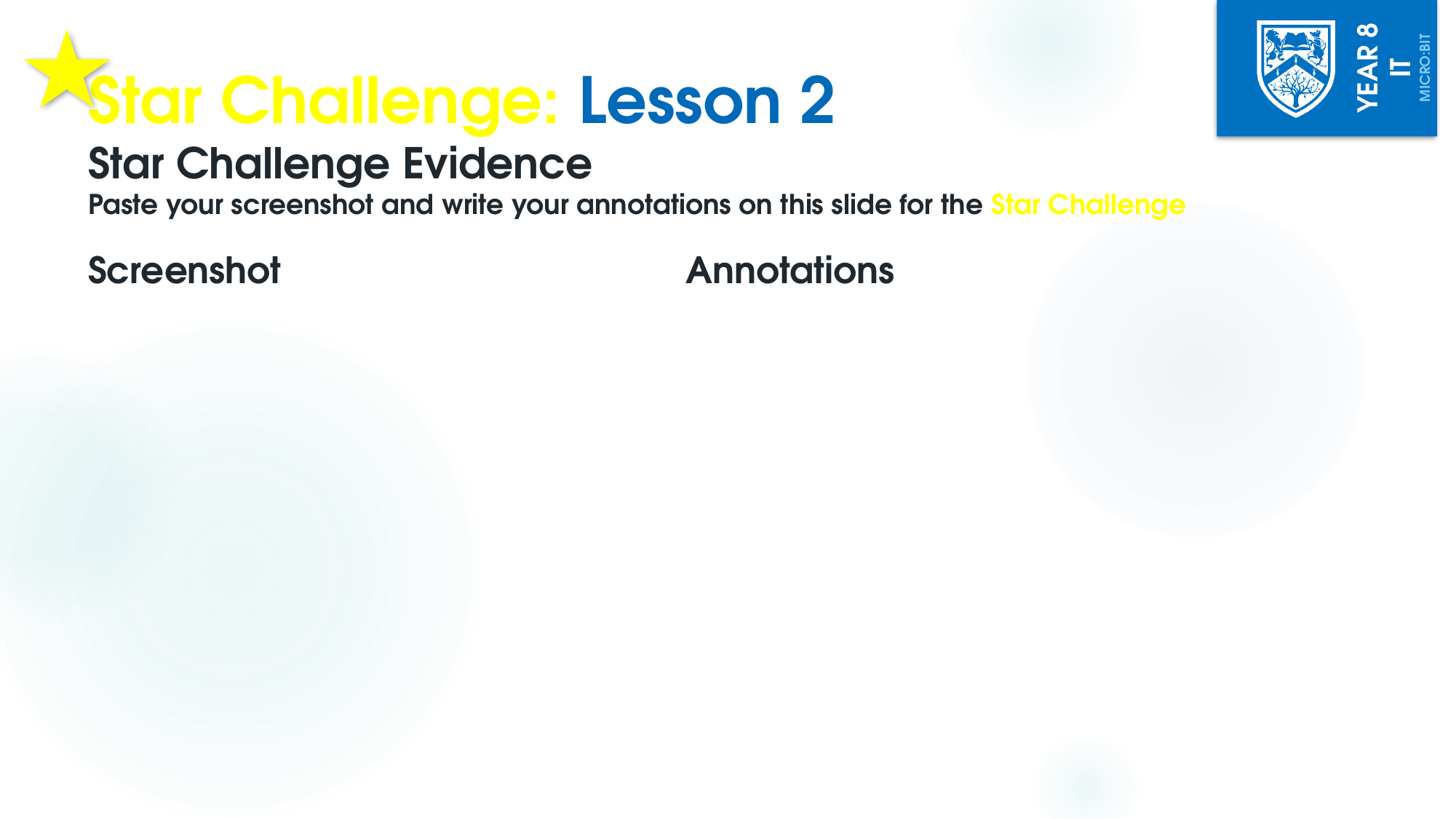

# Star Challenge: Lesson 2 Star Challenge Evidence Paste your screenshot and write your annotations on this slide for the Star Challenge
Screenshot
Annotations